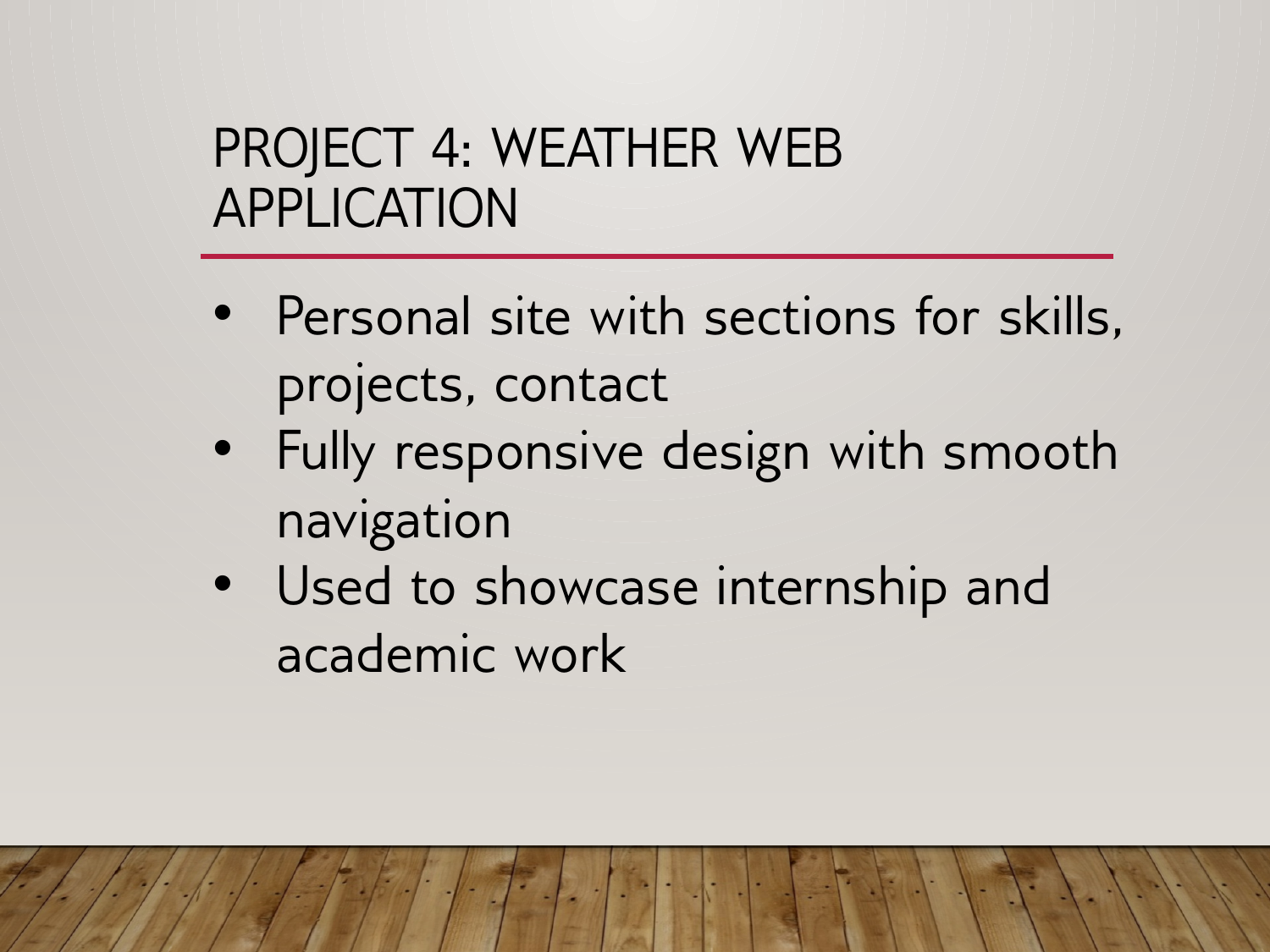

# Project 4: Weather Web Application
Personal site with sections for skills, projects, contact
Fully responsive design with smooth navigation
Used to showcase internship and academic work